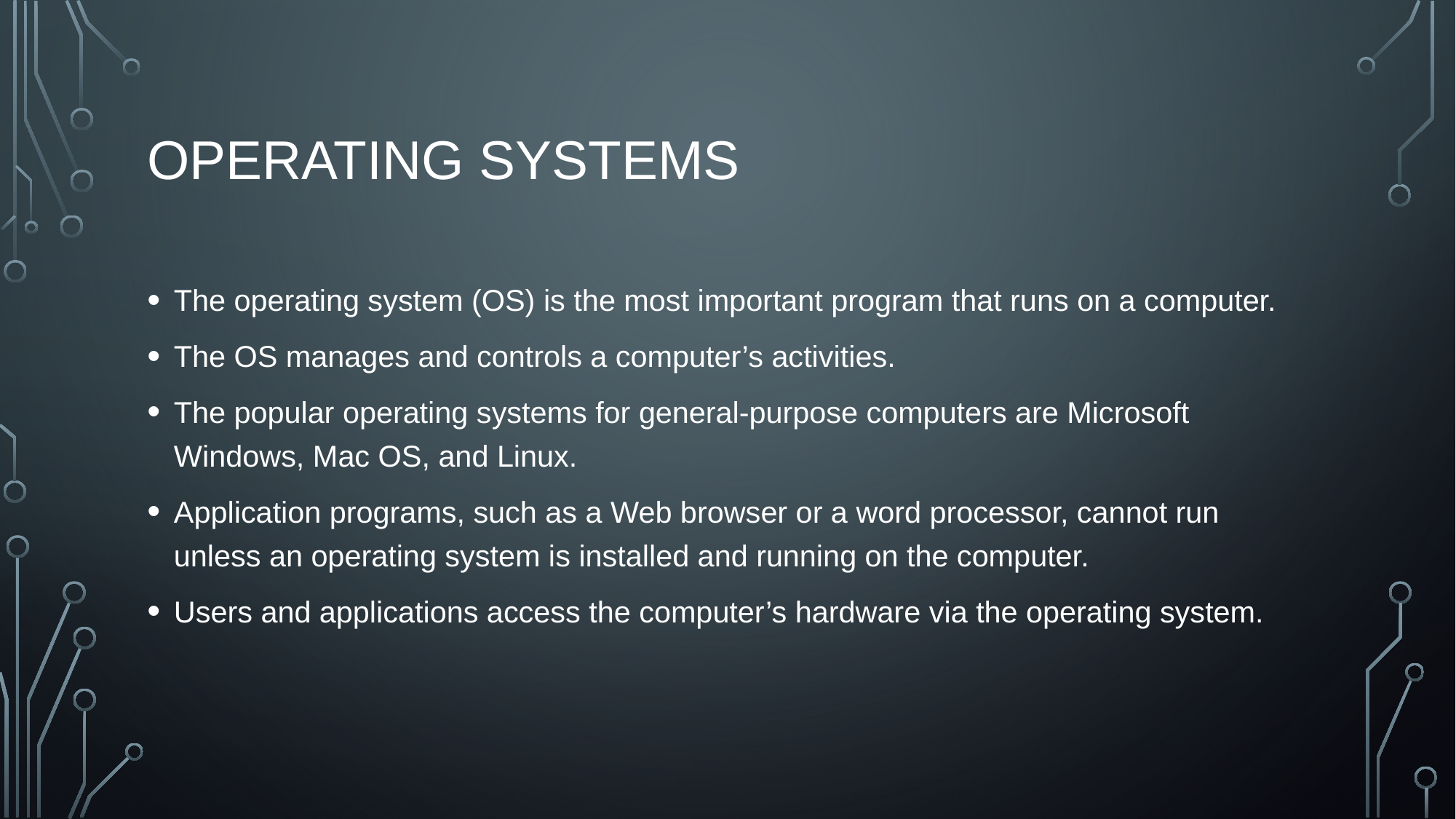

# Operating systems
The operating system (OS) is the most important program that runs on a computer.
The OS manages and controls a computer’s activities.
The popular operating systems for general-purpose computers are Microsoft Windows, Mac OS, and Linux.
Application programs, such as a Web browser or a word processor, cannot run unless an operating system is installed and running on the computer.
Users and applications access the computer’s hardware via the operating system.